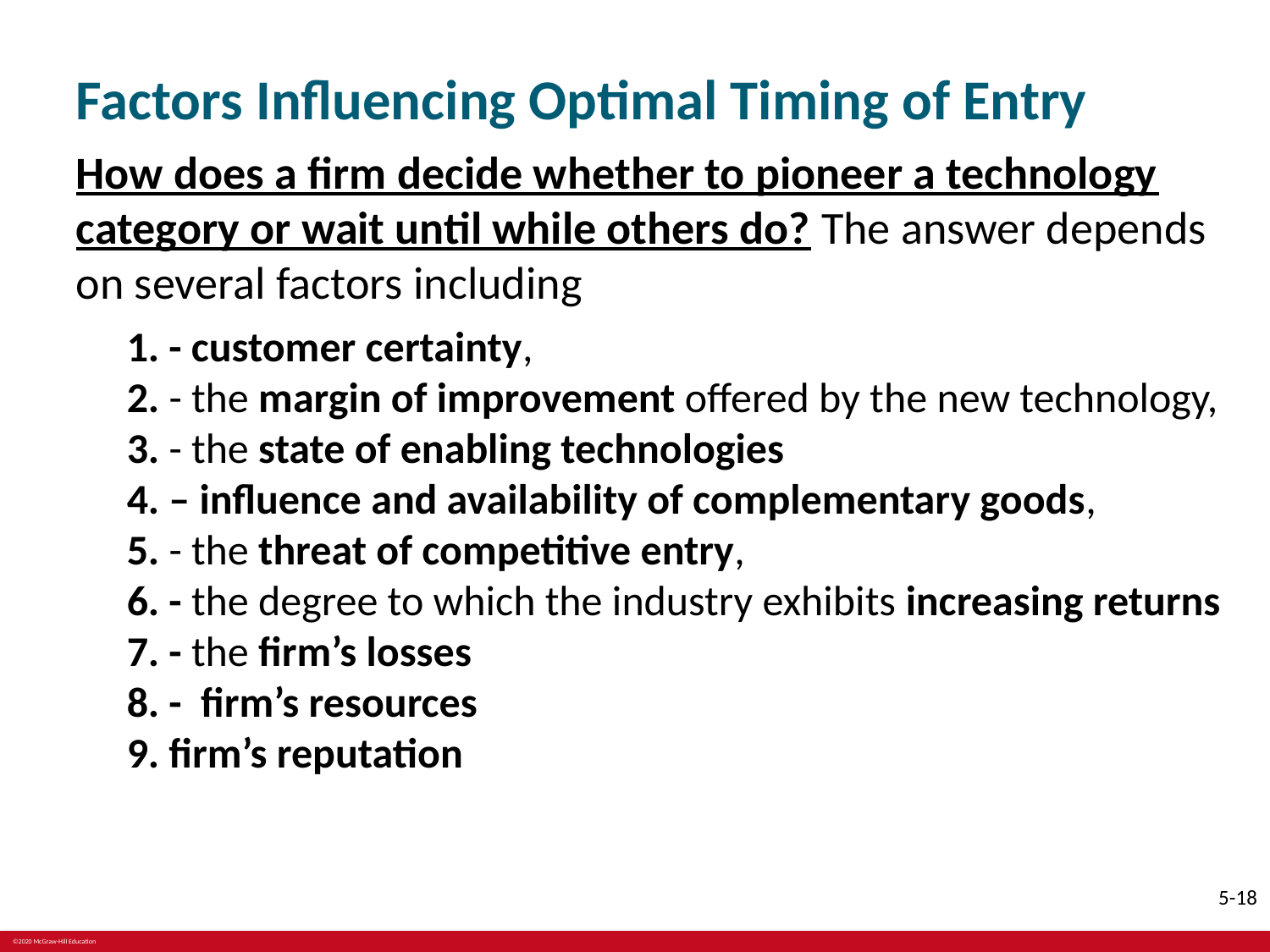

# Factors Influencing Optimal Timing of Entry
How does a firm decide whether to pioneer a technology category or wait until while others do? The answer depends on several factors including
1. - customer certainty,
2. - the margin of improvement offered by the new technology,
3. - the state of enabling technologies
4. – influence and availability of complementary goods,
5. - the threat of competitive entry,
6. - the degree to which the industry exhibits increasing returns 7. - the firm’s losses
8. -  firm’s resources
9. firm’s reputation